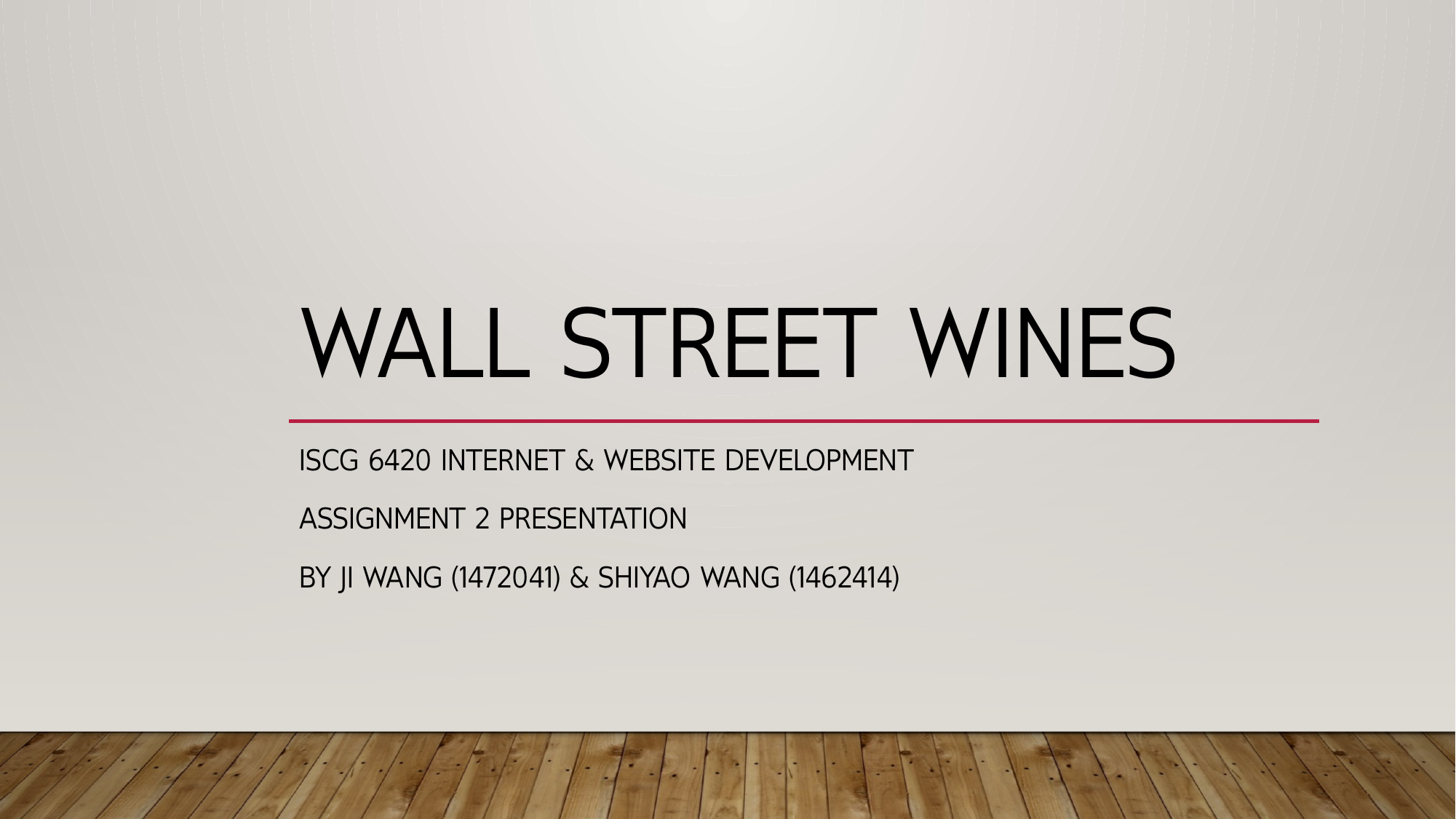

# Wall Street Wines
ISCG 6420 Internet & Website Development
Assignment 2 Presentation
By Ji Wang (1472041) & Shiyao Wang (1462414)